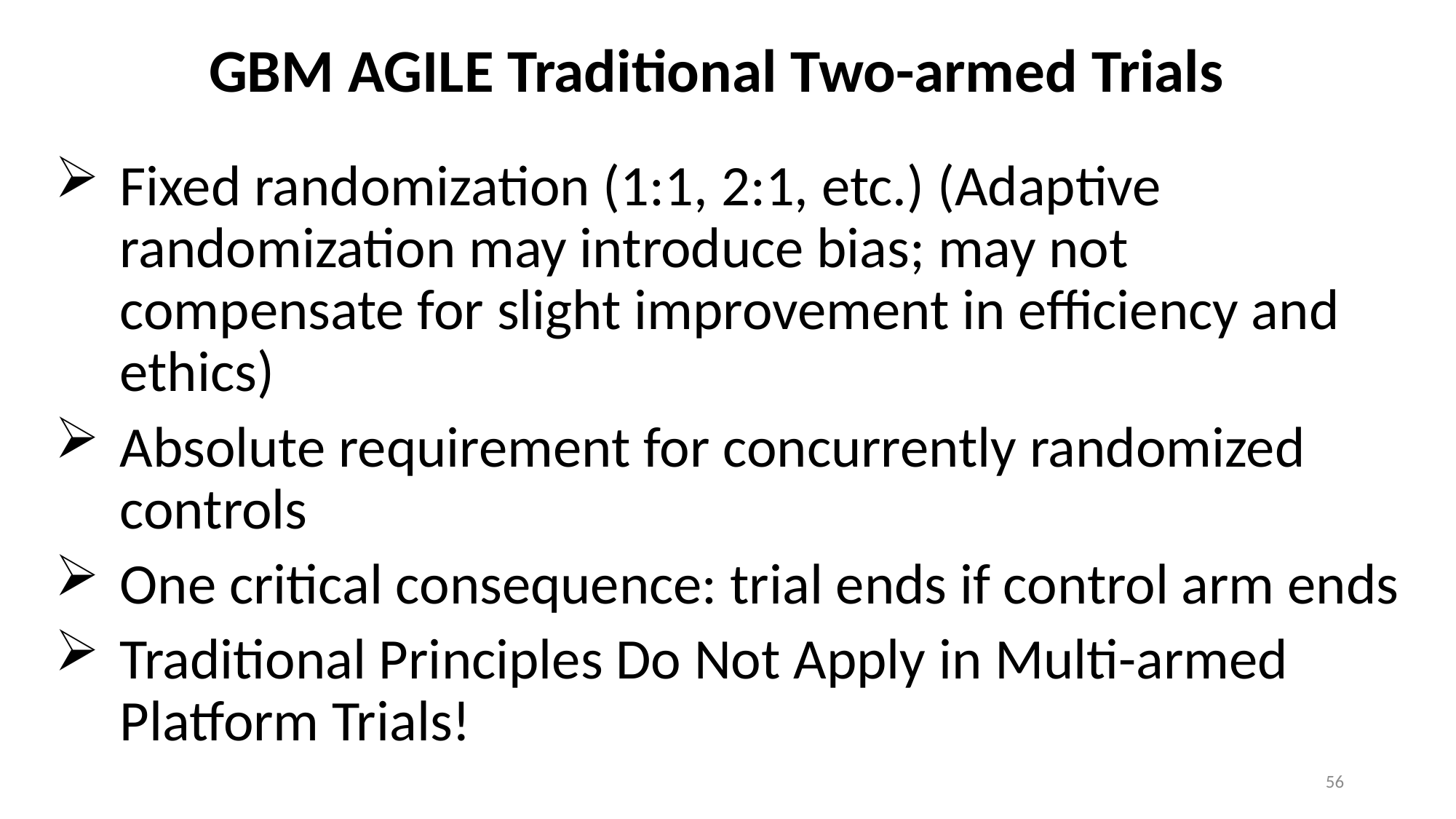

# GBM AGILE Traditional Two-armed Trials
Fixed randomization (1:1, 2:1, etc.) (Adaptive randomization may introduce bias; may not compensate for slight improvement in efficiency and ethics)
Absolute requirement for concurrently randomized controls
One critical consequence: trial ends if control arm ends
Traditional Principles Do Not Apply in Multi-armed Platform Trials!

56